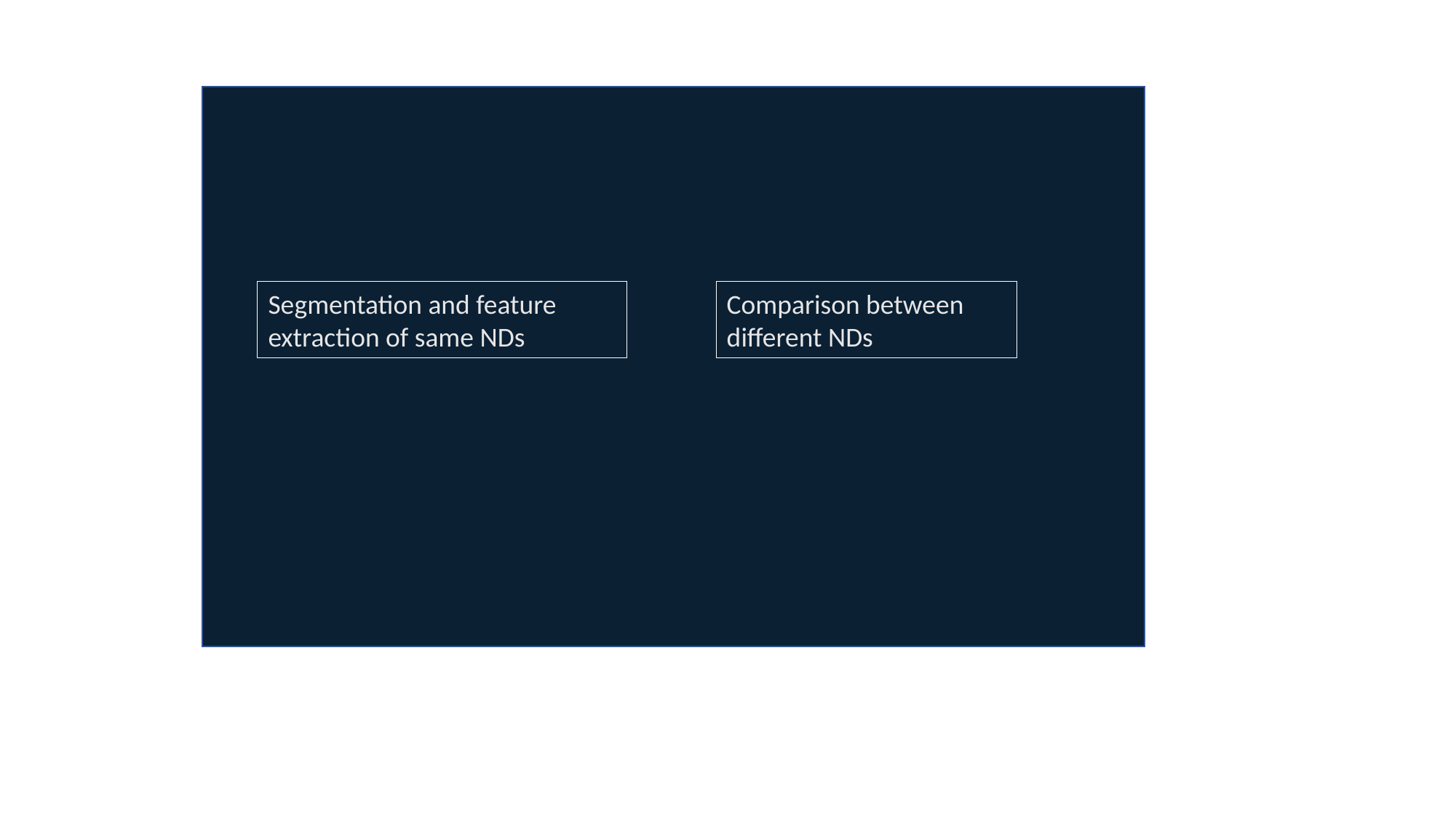

Comparison between different NDs
Segmentation and feature extraction of same NDs